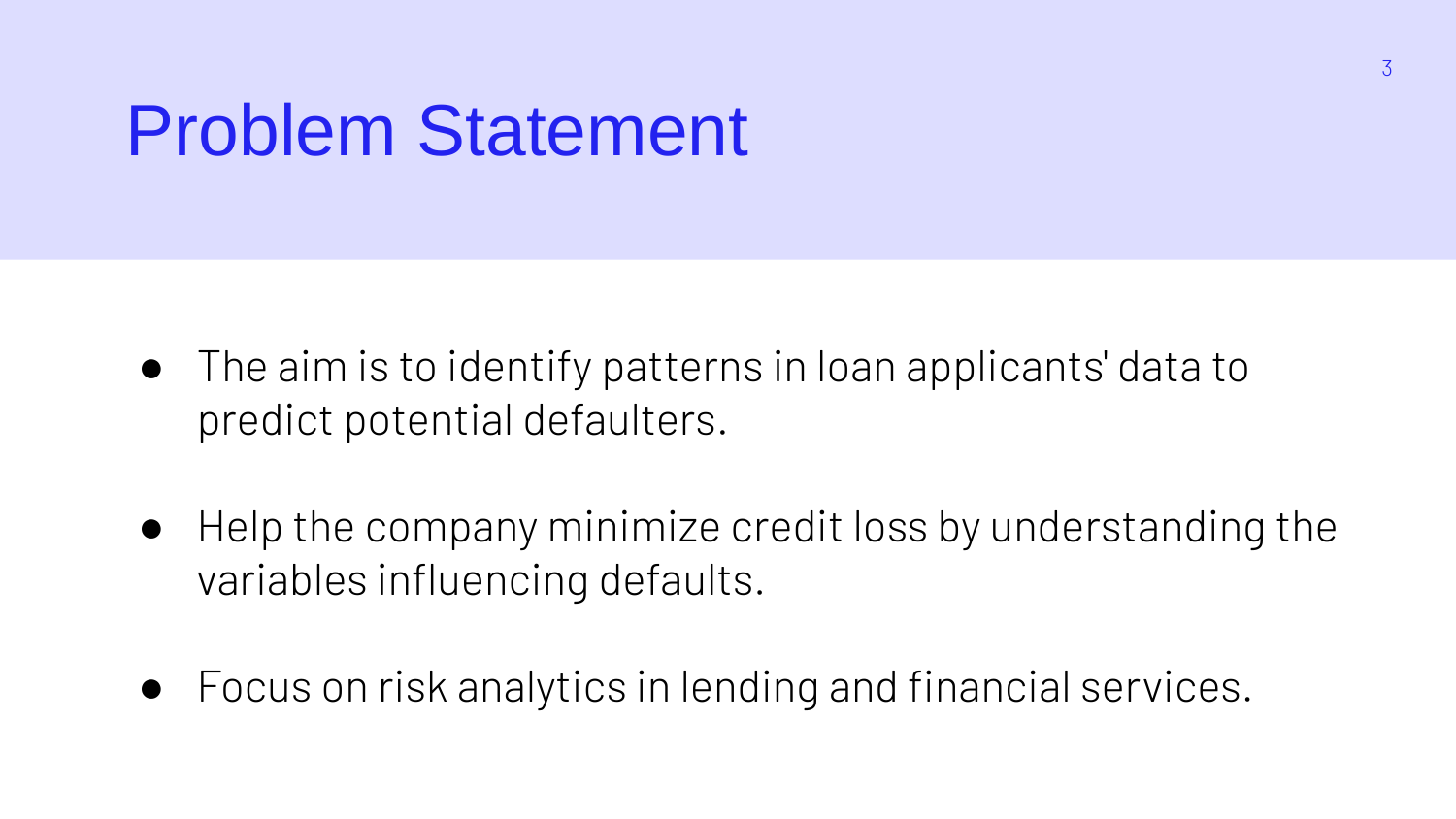

3
Problem Statement
The aim is to identify patterns in loan applicants' data to predict potential defaulters.

Help the company minimize credit loss by understanding the variables influencing defaults.

Focus on risk analytics in lending and financial services.